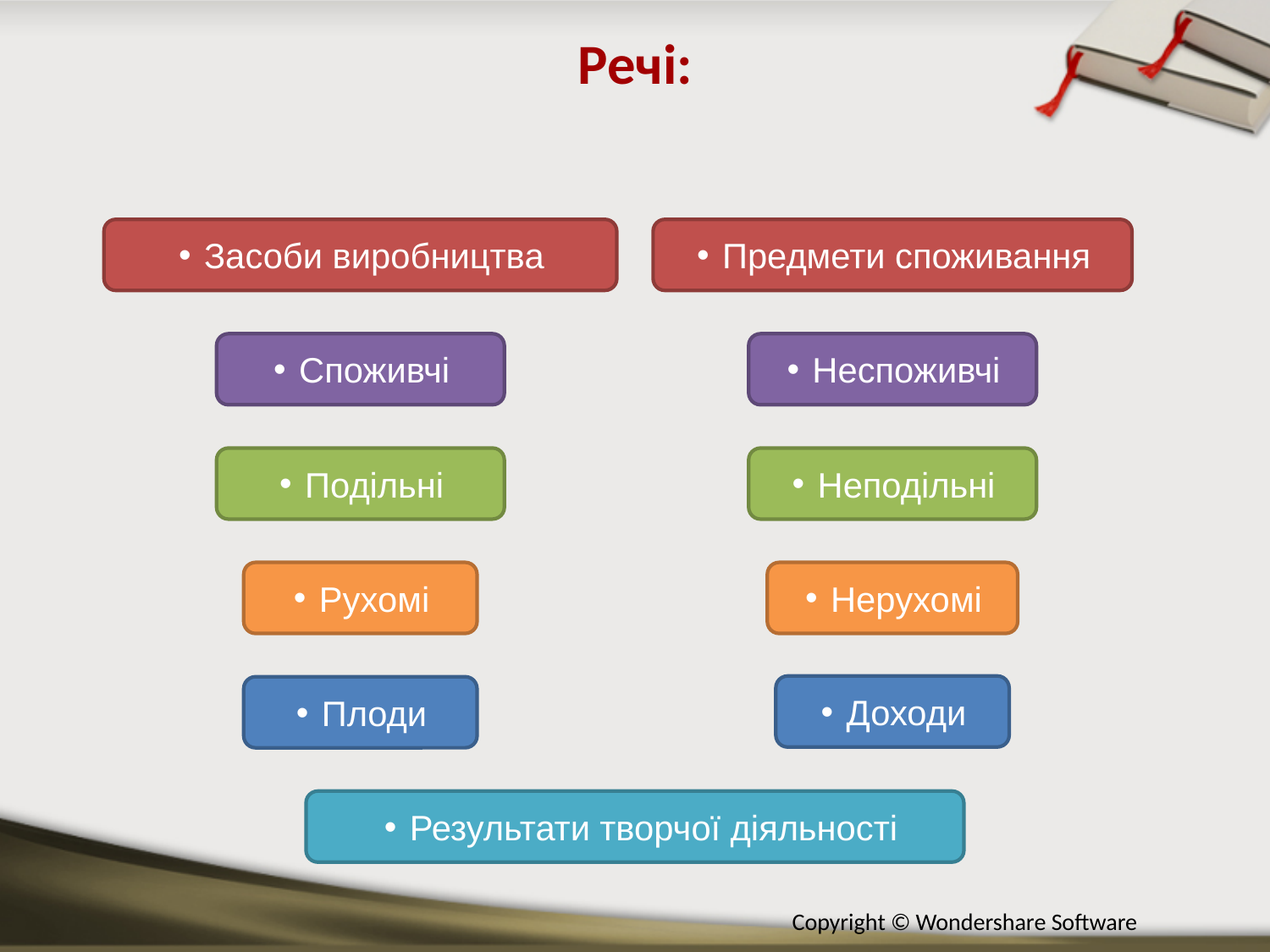

Речі:
Засоби виробництва
Предмети споживання
Споживчі
Неспоживчі
Подільні
Неподільні
Рухомі
Нерухомі
Доходи
Плоди
Результати творчої діяльності